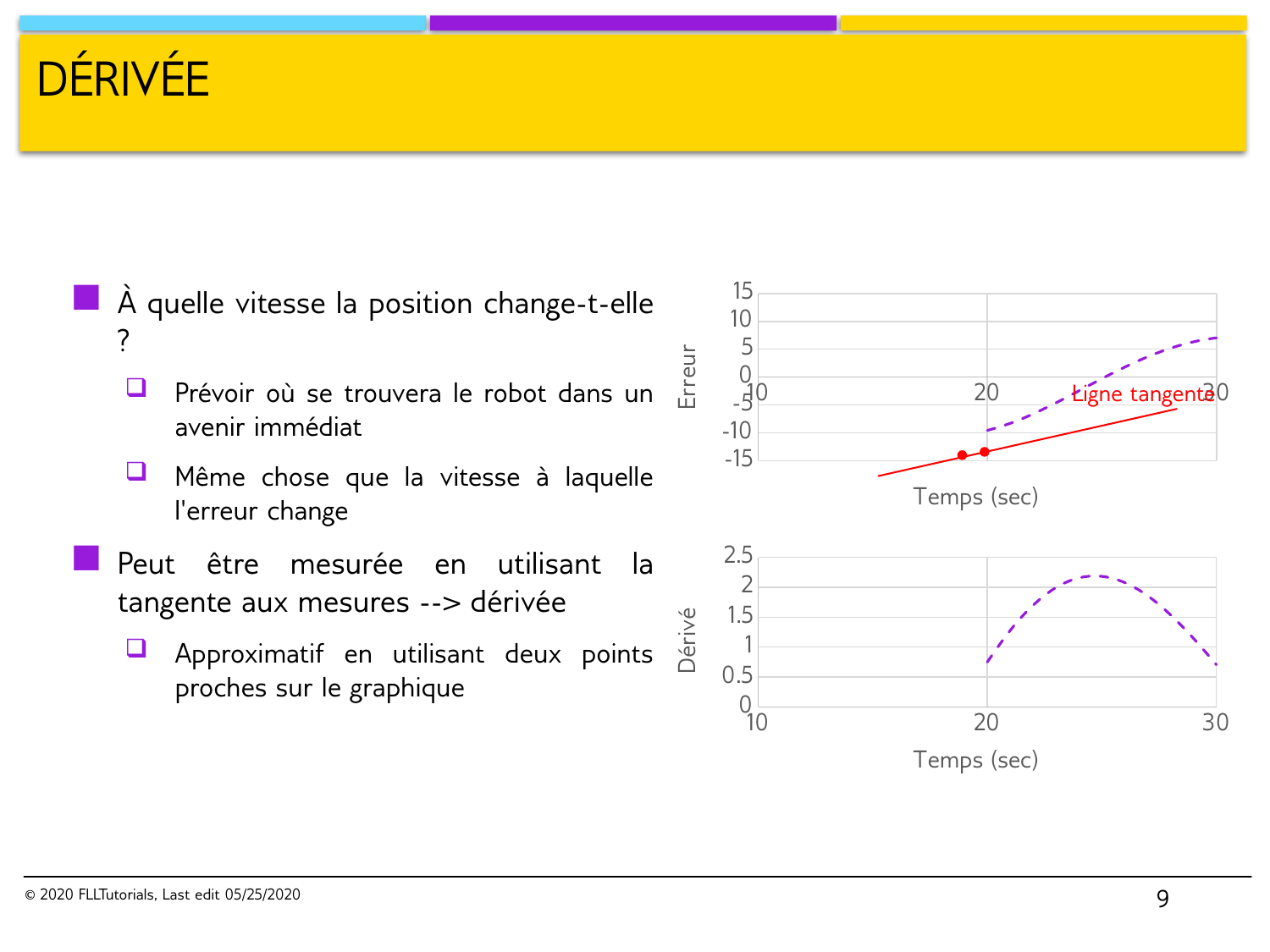

# Dérivée
À quelle vitesse la position change-t-elle ?
Prévoir où se trouvera le robot dans un avenir immédiat
Même chose que la vitesse à laquelle l'erreur change
Peut être mesurée en utilisant la tangente aux mesures --> dérivée
Approximatif en utilisant deux points proches sur le graphique

### Chart

| Category | Light Intensity |  |
|---|---|---|
Ligne tangente

### Chart

| Category | Light Intensity |  |
|---|---|---|
9
© 2020 FLLTutorials, Last edit 05/25/2020